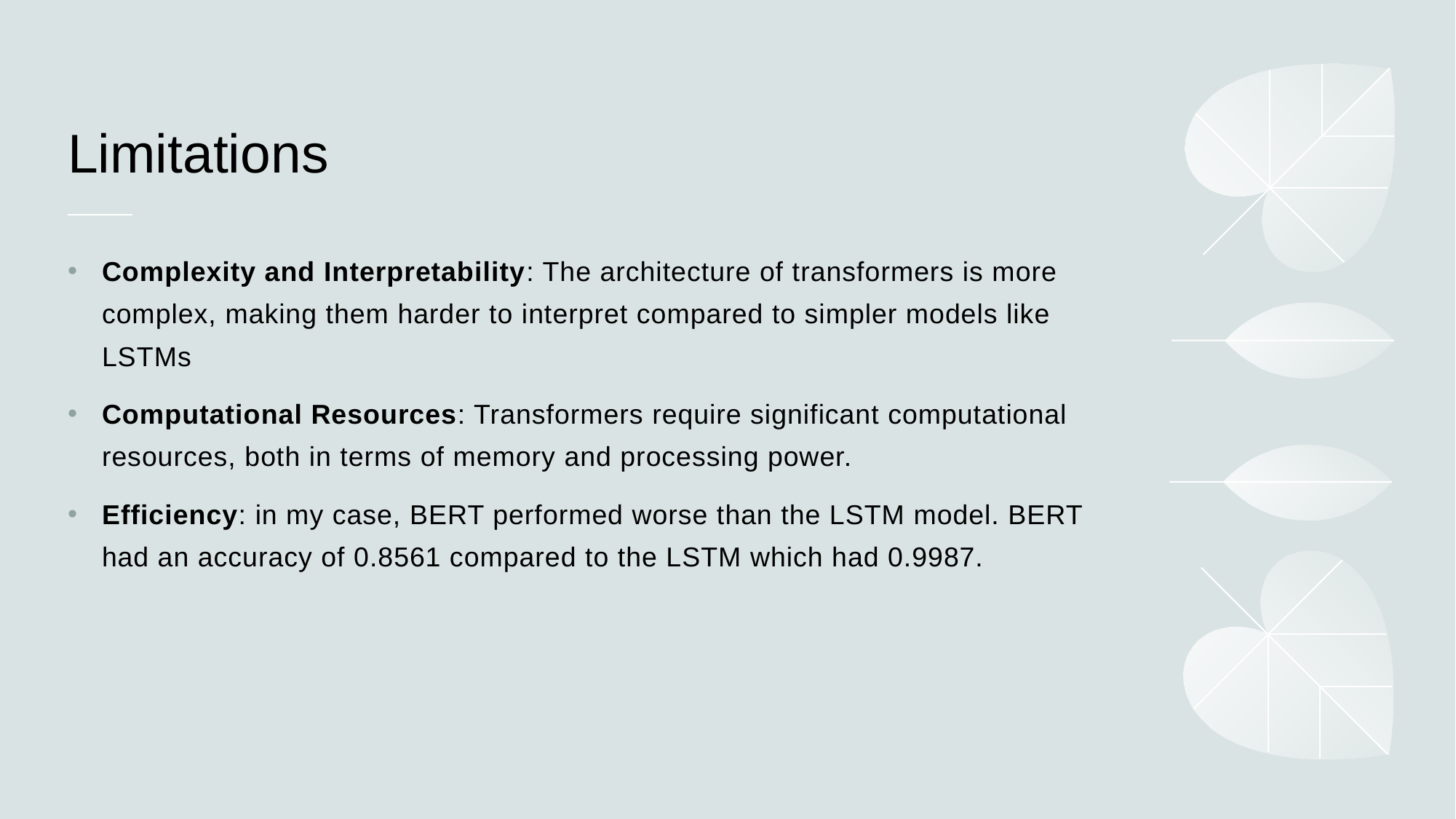

# Limitations
Complexity and Interpretability: The architecture of transformers is more complex, making them harder to interpret compared to simpler models like LSTMs
Computational Resources: Transformers require significant computational resources, both in terms of memory and processing power.
Efficiency: in my case, BERT performed worse than the LSTM model. BERT had an accuracy of 0.8561 compared to the LSTM which had 0.9987.